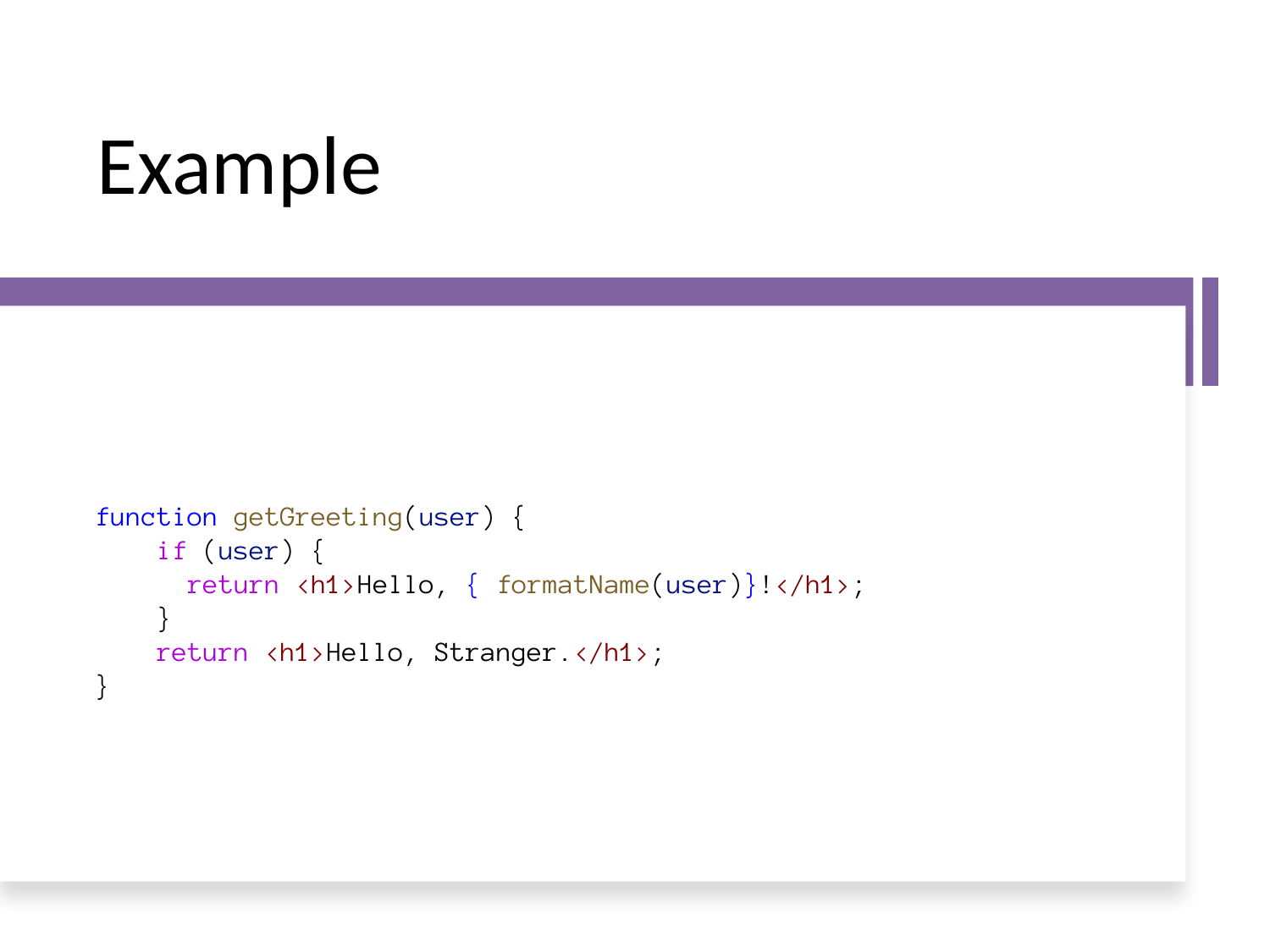

# Example

function getGreeting(user) {
    if (user) {
      return <h1>Hello, { formatName(user)}!</h1>;
    }
    return <h1>Hello, Stranger.</h1>;
}